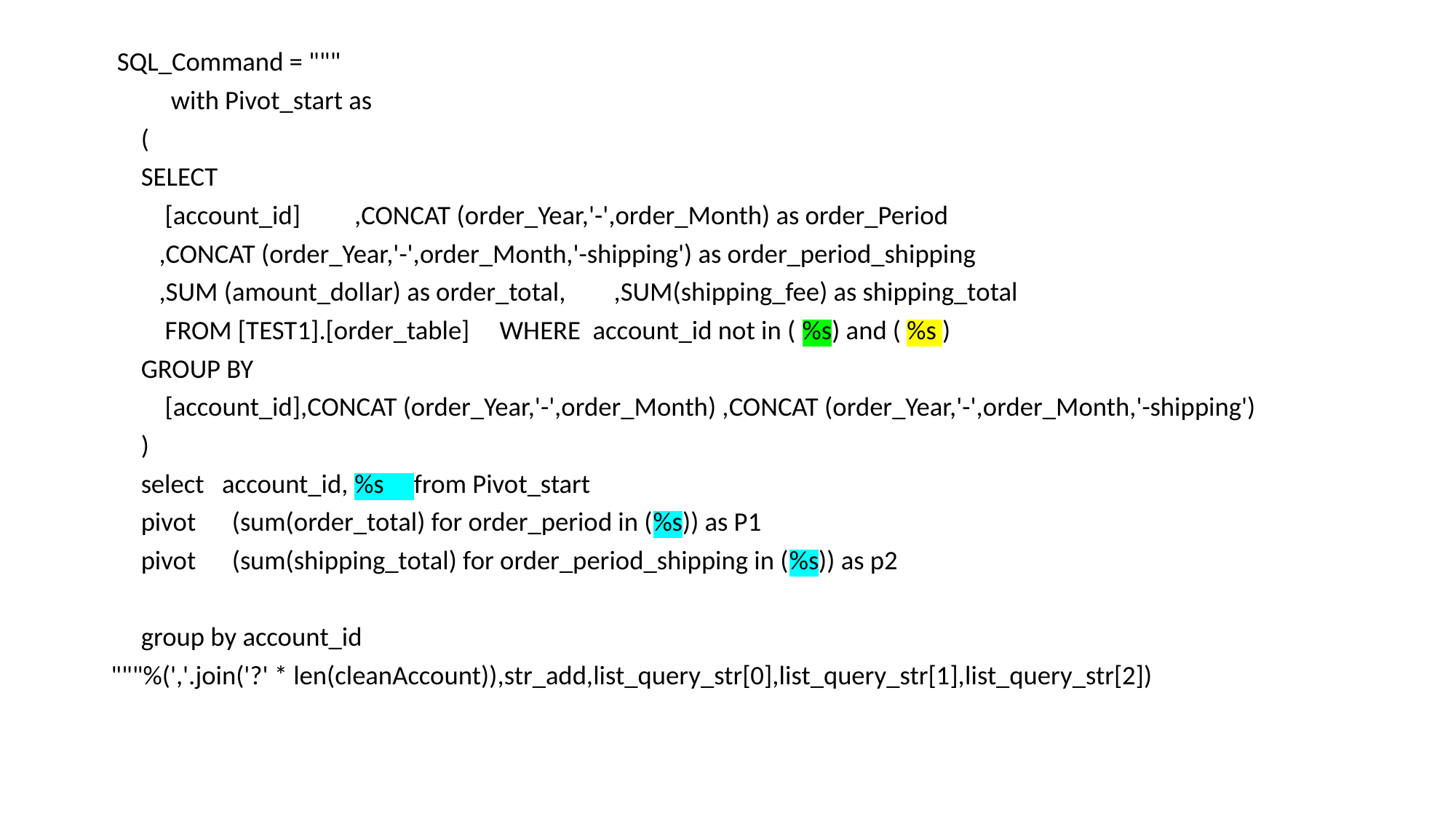

SQL_Command = """
          with Pivot_start as
     (
     SELECT
         [account_id]         ,CONCAT (order_Year,'-',order_Month) as order_Period
        ,CONCAT (order_Year,'-',order_Month,'-shipping') as order_period_shipping
        ,SUM (amount_dollar) as order_total,        ,SUM(shipping_fee) as shipping_total
         FROM [TEST1].[order_table]     WHERE  account_id not in ( %s) and ( %s )
     GROUP BY
         [account_id],CONCAT (order_Year,'-',order_Month) ,CONCAT (order_Year,'-',order_Month,'-shipping')
     )
     select   account_id, %s     from Pivot_start
     pivot      (sum(order_total) for order_period in (%s)) as P1
     pivot      (sum(shipping_total) for order_period_shipping in (%s)) as p2

     group by account_id
"""%(','.join('?' * len(cleanAccount)),str_add,list_query_str[0],list_query_str[1],list_query_str[2])